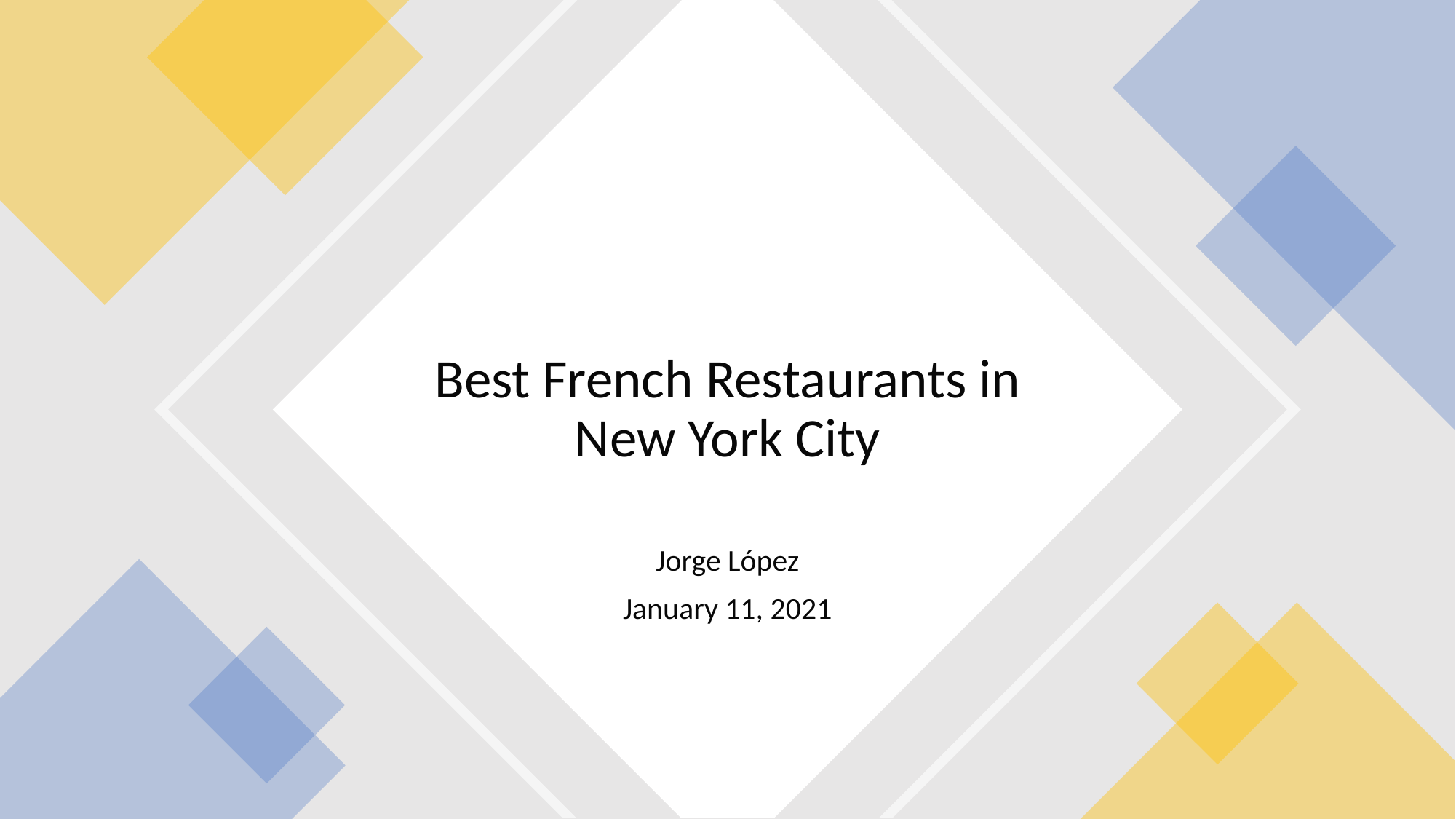

# Best French Restaurants in New York City
Jorge López
January 11, 2021